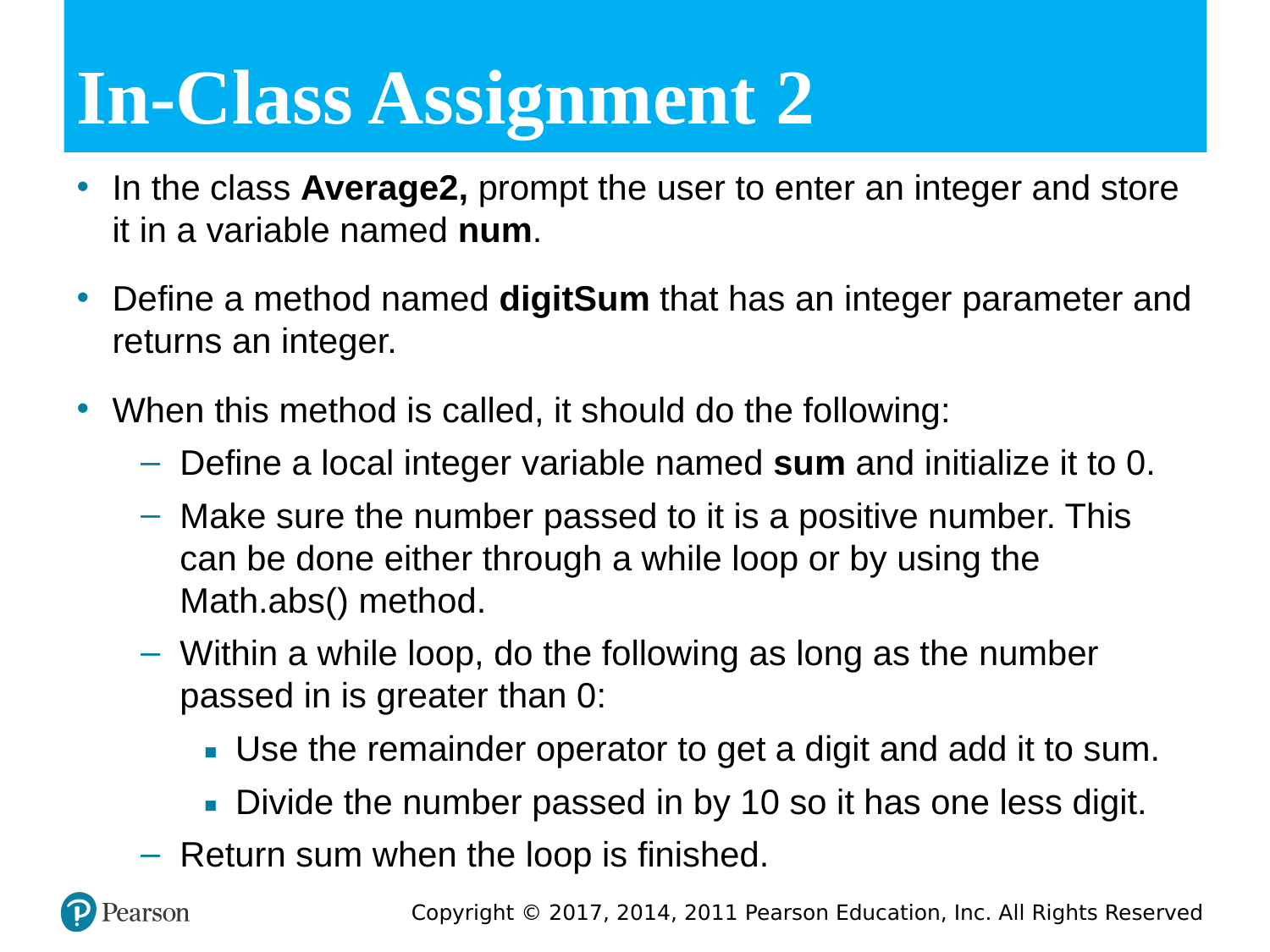

# In-Class Assignment 2
In the class Average2, prompt the user to enter an integer and store it in a variable named num.
Define a method named digitSum that has an integer parameter and returns an integer.
When this method is called, it should do the following:
Define a local integer variable named sum and initialize it to 0.
Make sure the number passed to it is a positive number. This can be done either through a while loop or by using the Math.abs() method.
Within a while loop, do the following as long as the number passed in is greater than 0:
Use the remainder operator to get a digit and add it to sum.
Divide the number passed in by 10 so it has one less digit.
Return sum when the loop is finished.